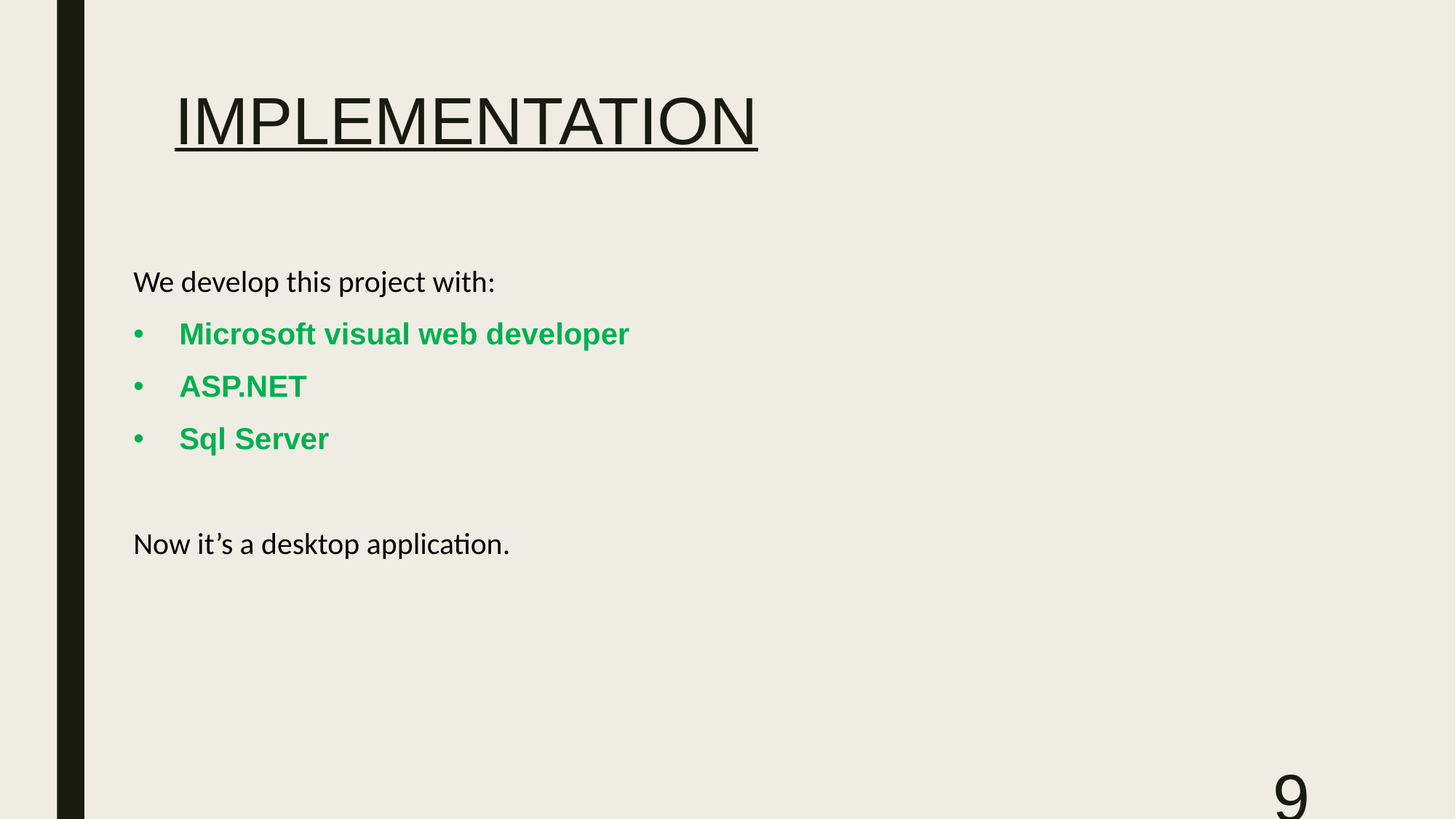

# IMPLEMENTATION
We develop this project with:
Microsoft visual web developer
ASP.NET
Sql Server

Now it’s a desktop application.

9